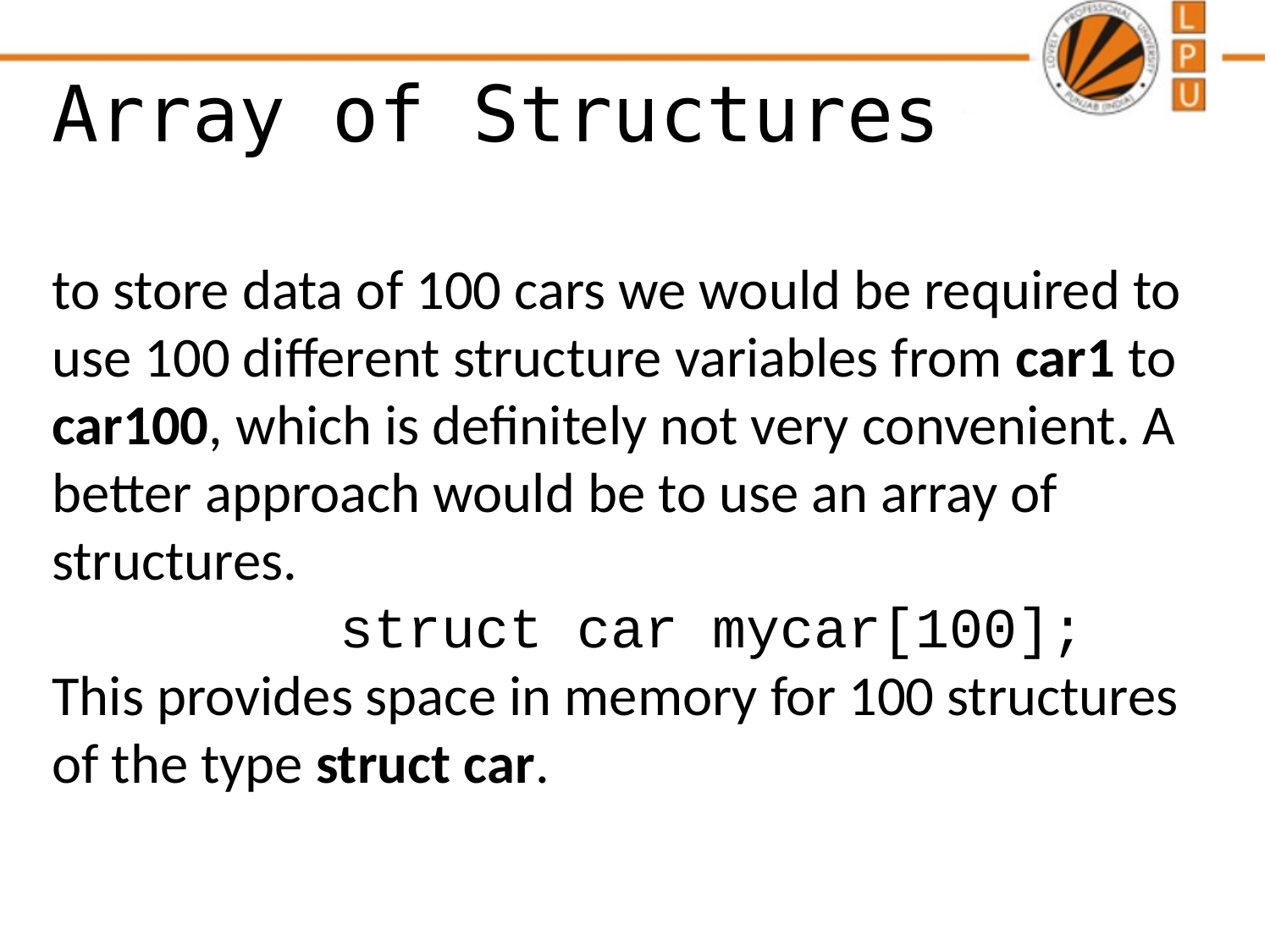

# Array of Structures
to store data of 100 cars we would be required to use 100 different structure variables from car1 to car100, which is definitely not very convenient. A better approach would be to use an array of structures.
		 struct car mycar[100];
This provides space in memory for 100 structures of the type struct car.